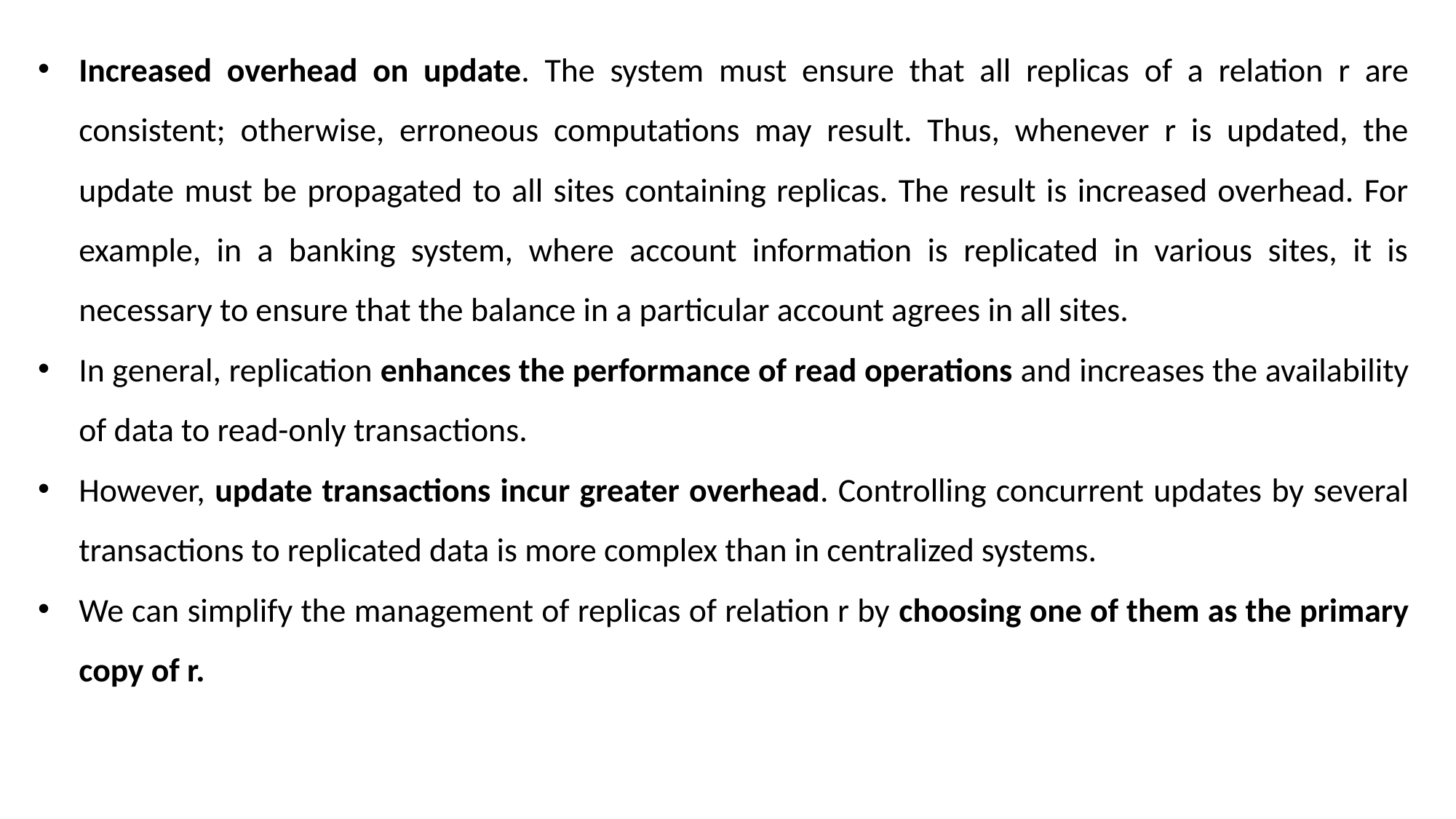

Increased overhead on update. The system must ensure that all replicas of a relation r are consistent; otherwise, erroneous computations may result. Thus, whenever r is updated, the update must be propagated to all sites containing replicas. The result is increased overhead. For example, in a banking system, where account information is replicated in various sites, it is necessary to ensure that the balance in a particular account agrees in all sites.
In general, replication enhances the performance of read operations and increases the availability of data to read-only transactions.
However, update transactions incur greater overhead. Controlling concurrent updates by several transactions to replicated data is more complex than in centralized systems.
We can simplify the management of replicas of relation r by choosing one of them as the primary copy of r.